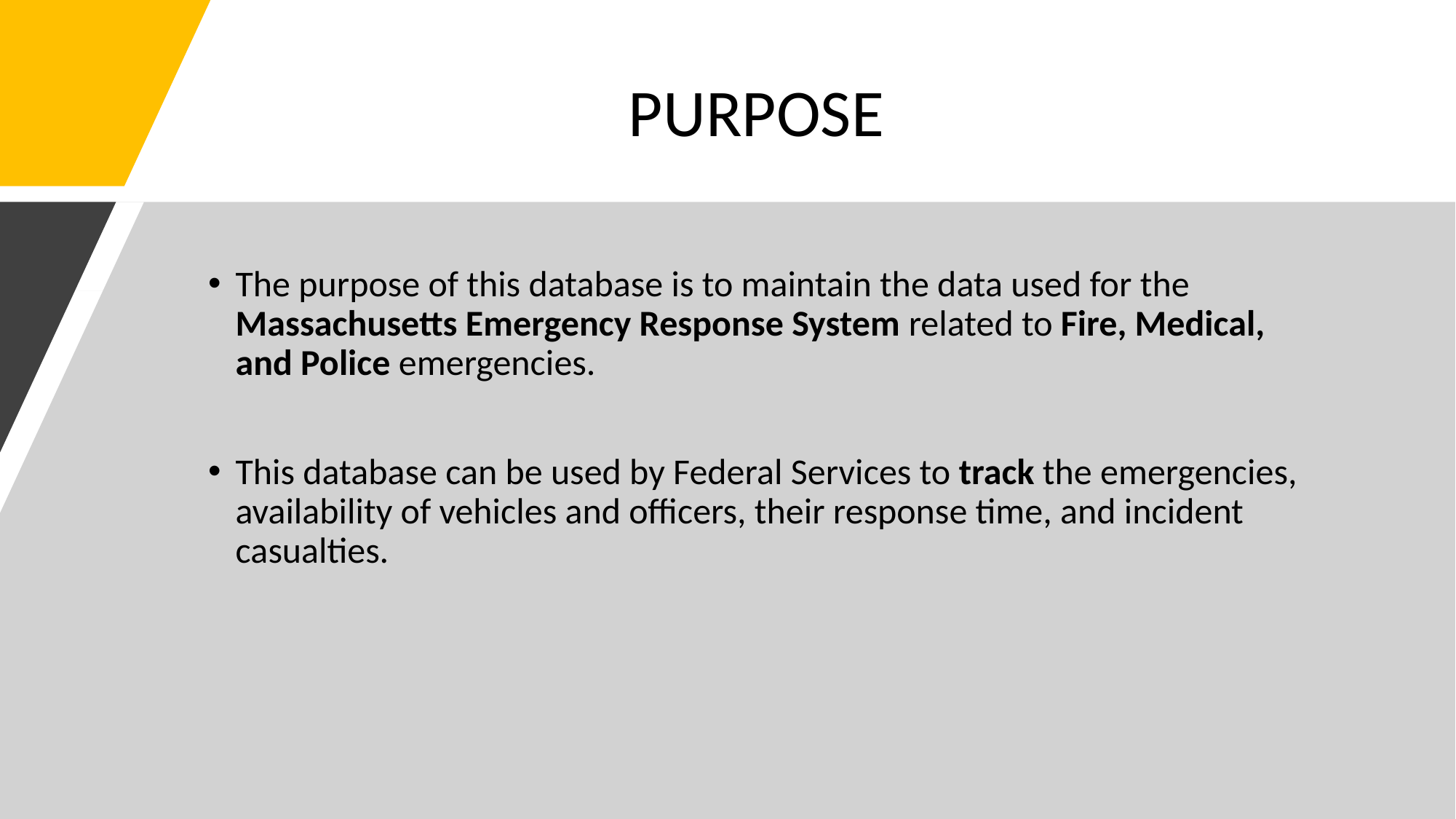

# PURPOSE

The purpose of this database is to maintain the data used for the Massachusetts Emergency Response System related to Fire, Medical, and Police emergencies.

This database can be used by Federal Services to track the emergencies, availability of vehicles and officers, their response time, and incident casualties.